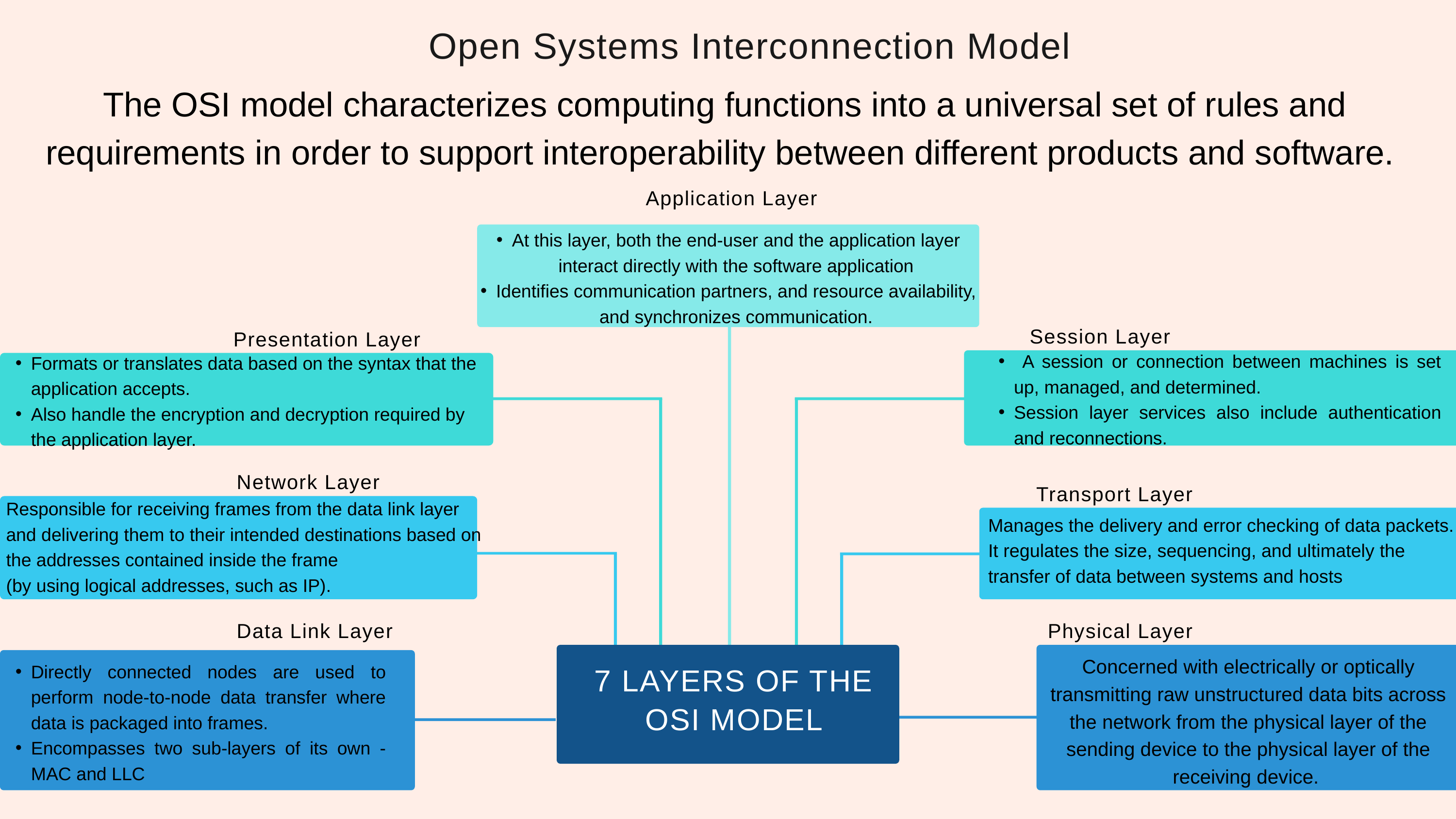

Open Systems Interconnection Model
 The OSI model characterizes computing functions into a universal set of rules and requirements in order to support interoperability between different products and software.
Application Layer

At this layer, both the end-user and the application layer interact directly with the software application
Identifies communication partners, and resource availability, and synchronizes communication.

Session Layer

Presentation Layer

 A session or connection between machines is set up, managed, and determined.
Session layer services also include authentication and reconnections.

Formats or translates data based on the syntax that the application accepts.
Also handle the encryption and decryption required by the application layer.

Network Layer

Transport Layer

Responsible for receiving frames from the data link layer and delivering them to their intended destinations based on the addresses contained inside the frame
(by using logical addresses, such as IP).

Manages the delivery and error checking of data packets. It regulates the size, sequencing, and ultimately the transfer of data between systems and hosts

Data Link Layer

Physical Layer

Concerned with electrically or optically transmitting raw unstructured data bits across the network from the physical layer of the sending device to the physical layer of the receiving device.
Directly connected nodes are used to perform node-to-node data transfer where data is packaged into frames.
Encompasses two sub-layers of its own - MAC and LLC
7 LAYERS OF THE OSI MODEL